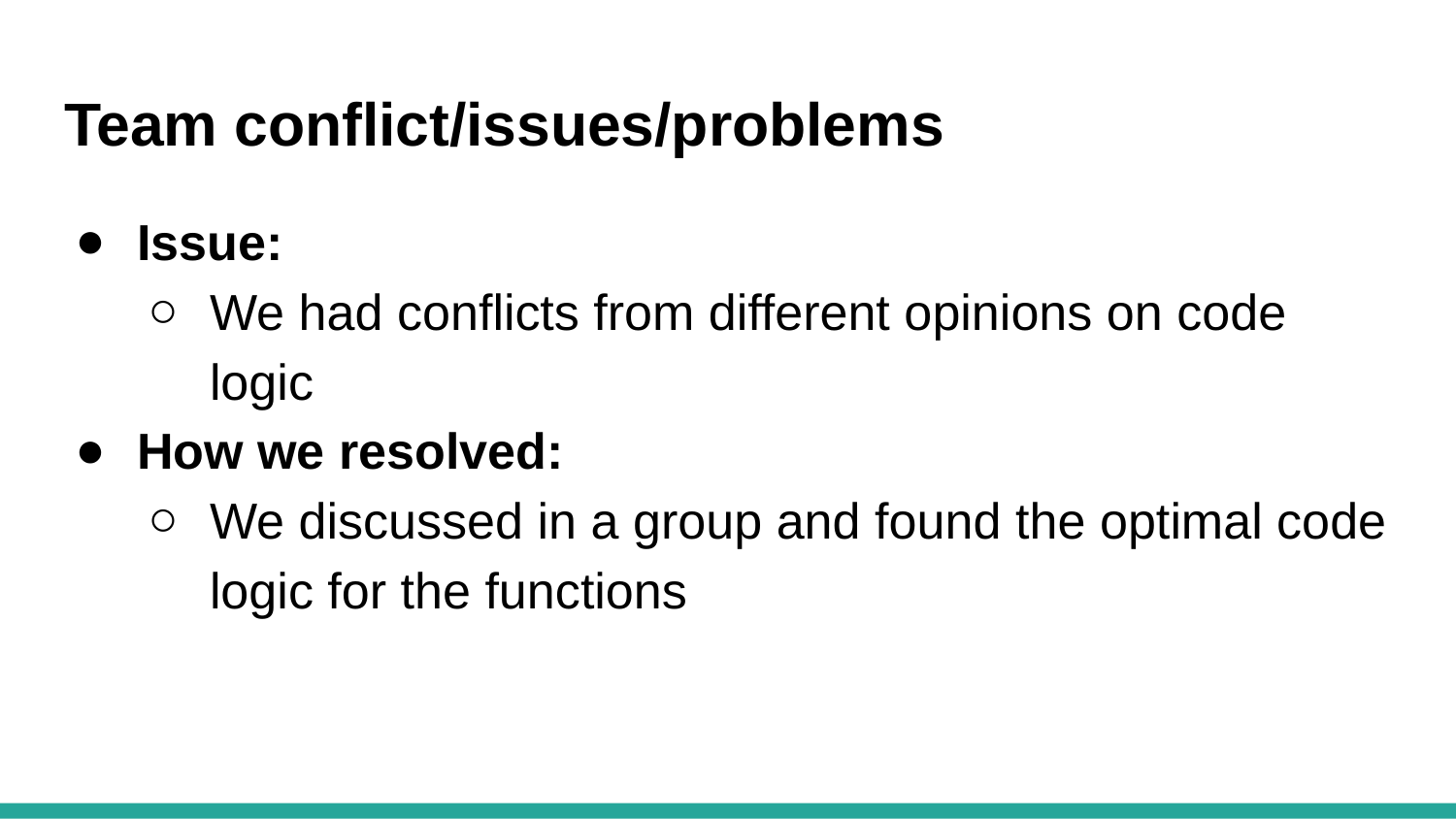

# Team conflict/issues/problems
Issue:
We had conflicts from different opinions on code logic
How we resolved:
We discussed in a group and found the optimal code logic for the functions